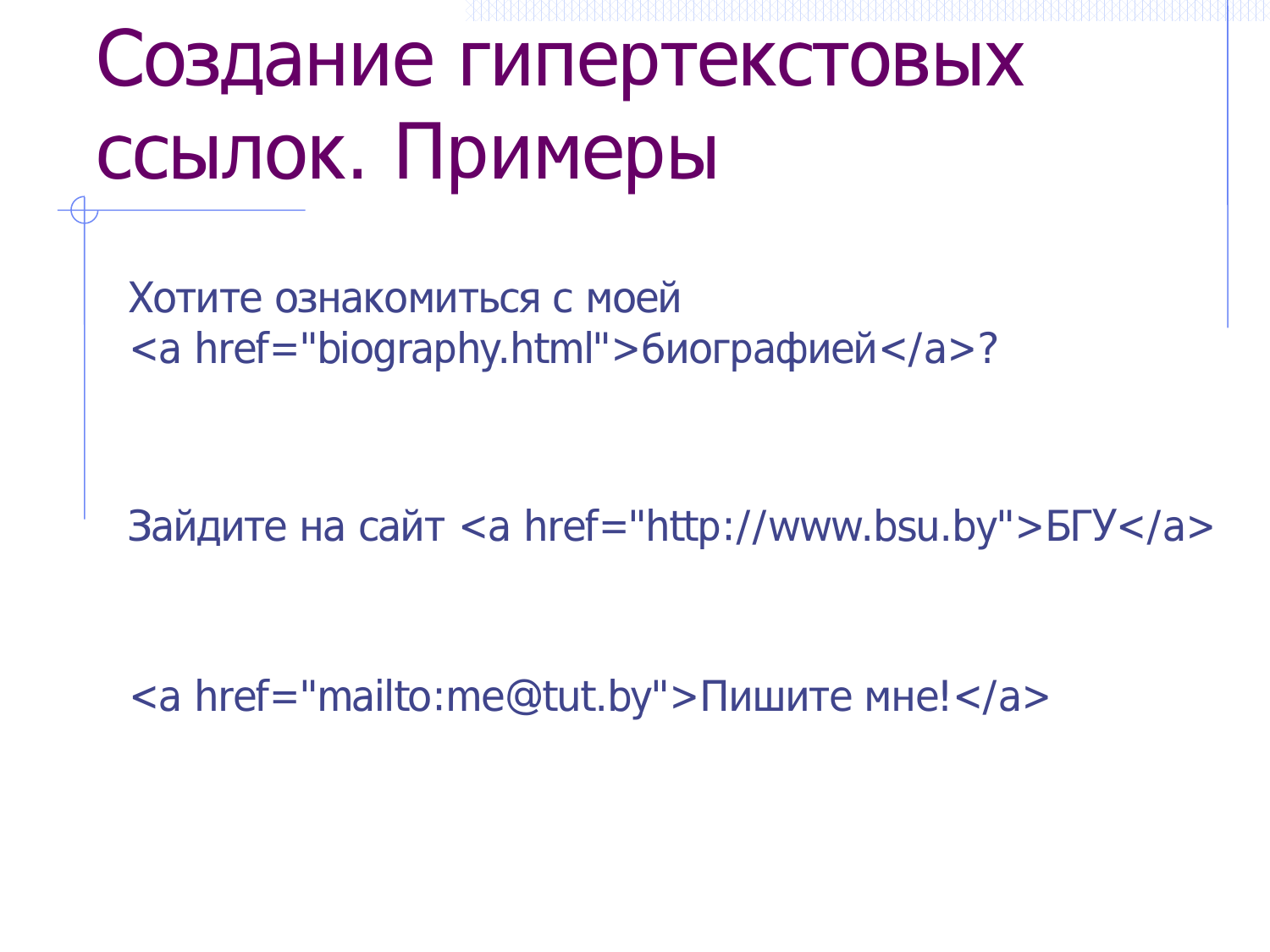

# Создание гипертекстовых ссылок. Примеры
Хотите ознакомиться с моей
<a href="biography.html">биографией</a>?

Зайдите на сайт <a href="http://www.bsu.by">БГУ</a>

<a href="mailto:me@tut.by">Пишите мне!</a>